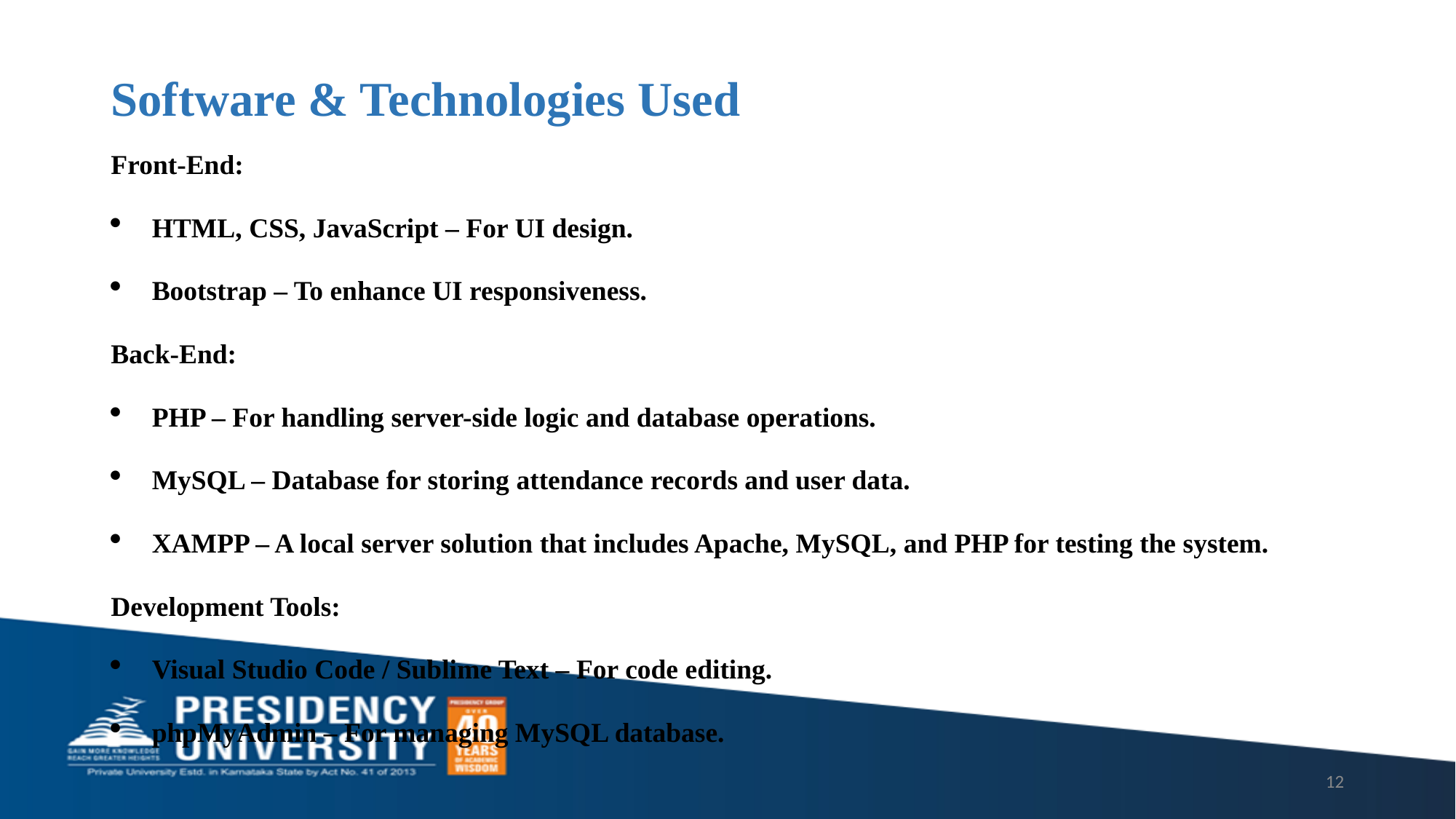

# Software & Technologies Used
Front-End:
HTML, CSS, JavaScript – For UI design.
Bootstrap – To enhance UI responsiveness.
Back-End:
PHP – For handling server-side logic and database operations.
MySQL – Database for storing attendance records and user data.
XAMPP – A local server solution that includes Apache, MySQL, and PHP for testing the system.
Development Tools:
Visual Studio Code / Sublime Text – For code editing.
phpMyAdmin – For managing MySQL database.
12